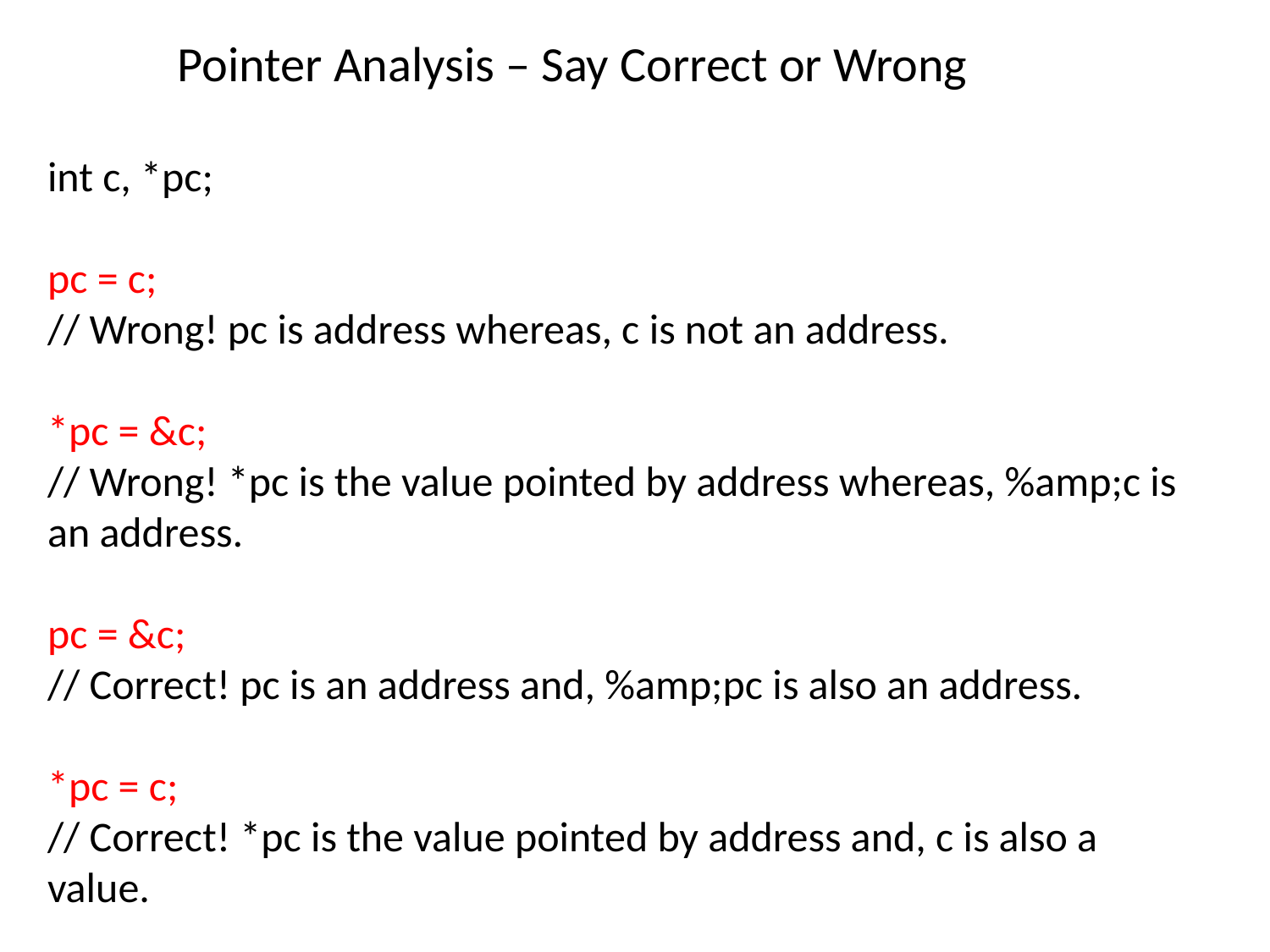

Pointer Analysis – Say Correct or Wrong
int c, *pc;

pc = c;
// Wrong! pc is address whereas, c is not an address.

*pc = &c;
// Wrong! *pc is the value pointed by address whereas, %amp;c is an address.

pc = &c;
// Correct! pc is an address and, %amp;pc is also an address.

*pc = c;
// Correct! *pc is the value pointed by address and, c is also a value.